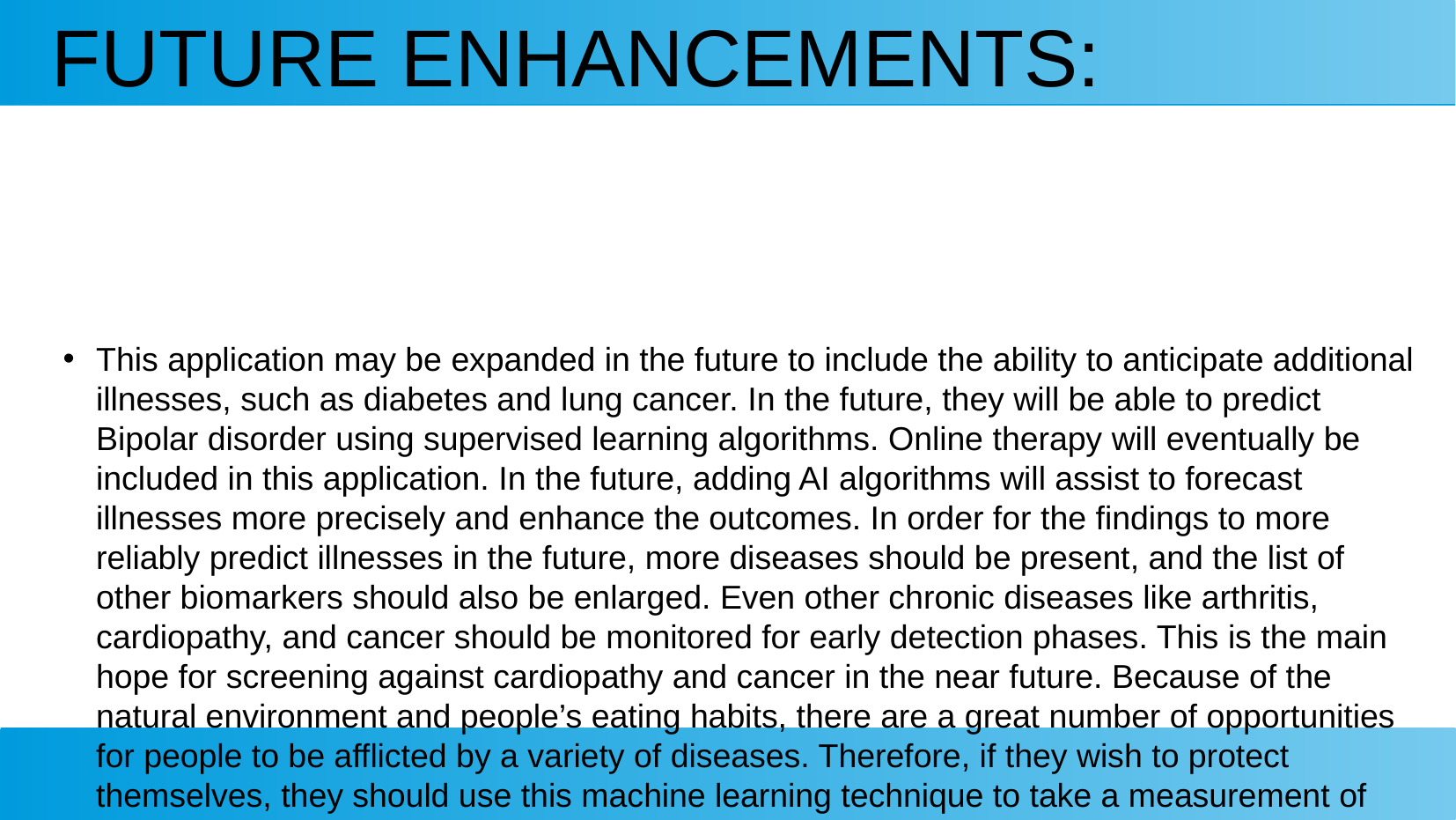

# FUTURE ENHANCEMENTS:
This application may be expanded in the future to include the ability to anticipate additional illnesses, such as diabetes and lung cancer. In the future, they will be able to predict Bipolar disorder using supervised learning algorithms. Online therapy will eventually be included in this application. In the future, adding AI algorithms will assist to forecast illnesses more precisely and enhance the outcomes. In order for the findings to more reliably predict illnesses in the future, more diseases should be present, and the list of other biomarkers should also be enlarged. Even other chronic diseases like arthritis, cardiopathy, and cancer should be monitored for early detection phases. This is the main hope for screening against cardiopathy and cancer in the near future. Because of the natural environment and people’s eating habits, there are a great number of opportunities for people to be afflicted by a variety of diseases. Therefore, if they wish to protect themselves, they should use this machine learning technique to take a measurement of their current state of health. It is helpful in the prevention of diseases as well as in the treatment of their various stages.